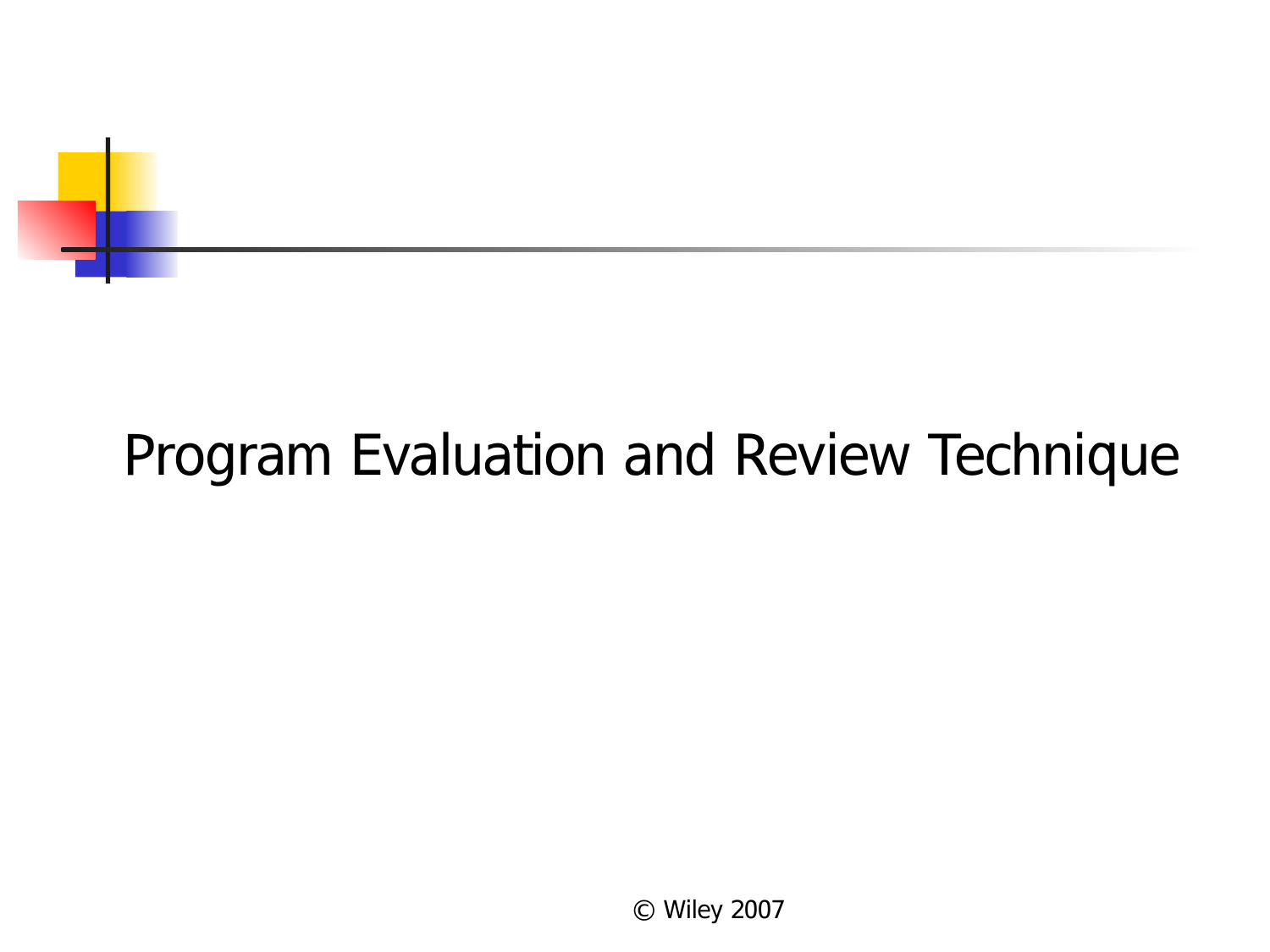

Program Evaluation and Review Technique
© Wiley 2007